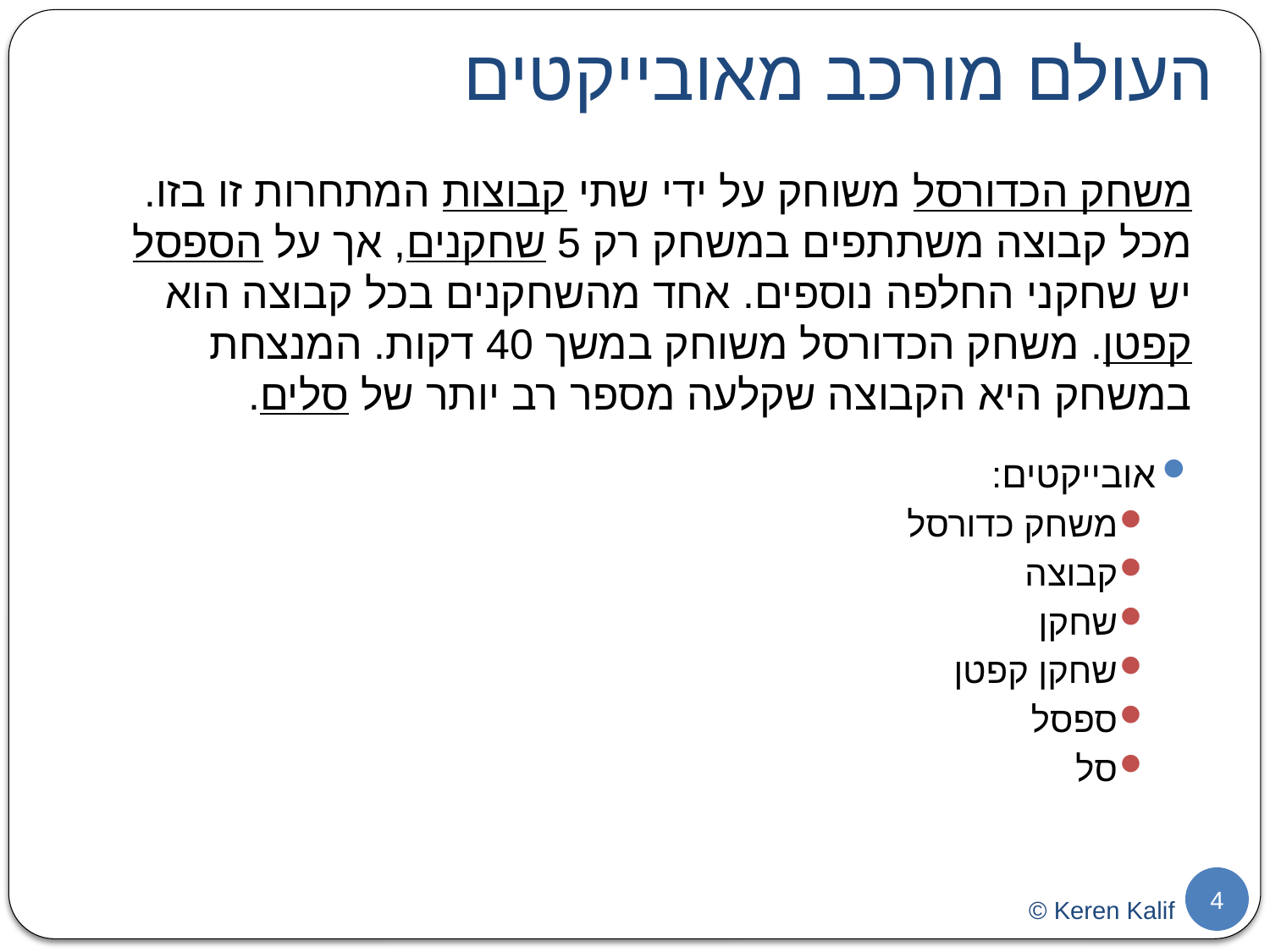

# העולם מורכב מאובייקטים
משחק הכדורסל משוחק על ידי שתי קבוצות המתחרות זו בזו. מכל קבוצה משתתפים במשחק רק 5 שחקנים, אך על הספסל יש שחקני החלפה נוספים. אחד מהשחקנים בכל קבוצה הוא קפטן. משחק הכדורסל משוחק במשך 40 דקות. המנצחת במשחק היא הקבוצה שקלעה מספר רב יותר של סלים.
אובייקטים:
משחק כדורסל
קבוצה
שחקן
שחקן קפטן
ספסל
סל

4
© Keren Kalif